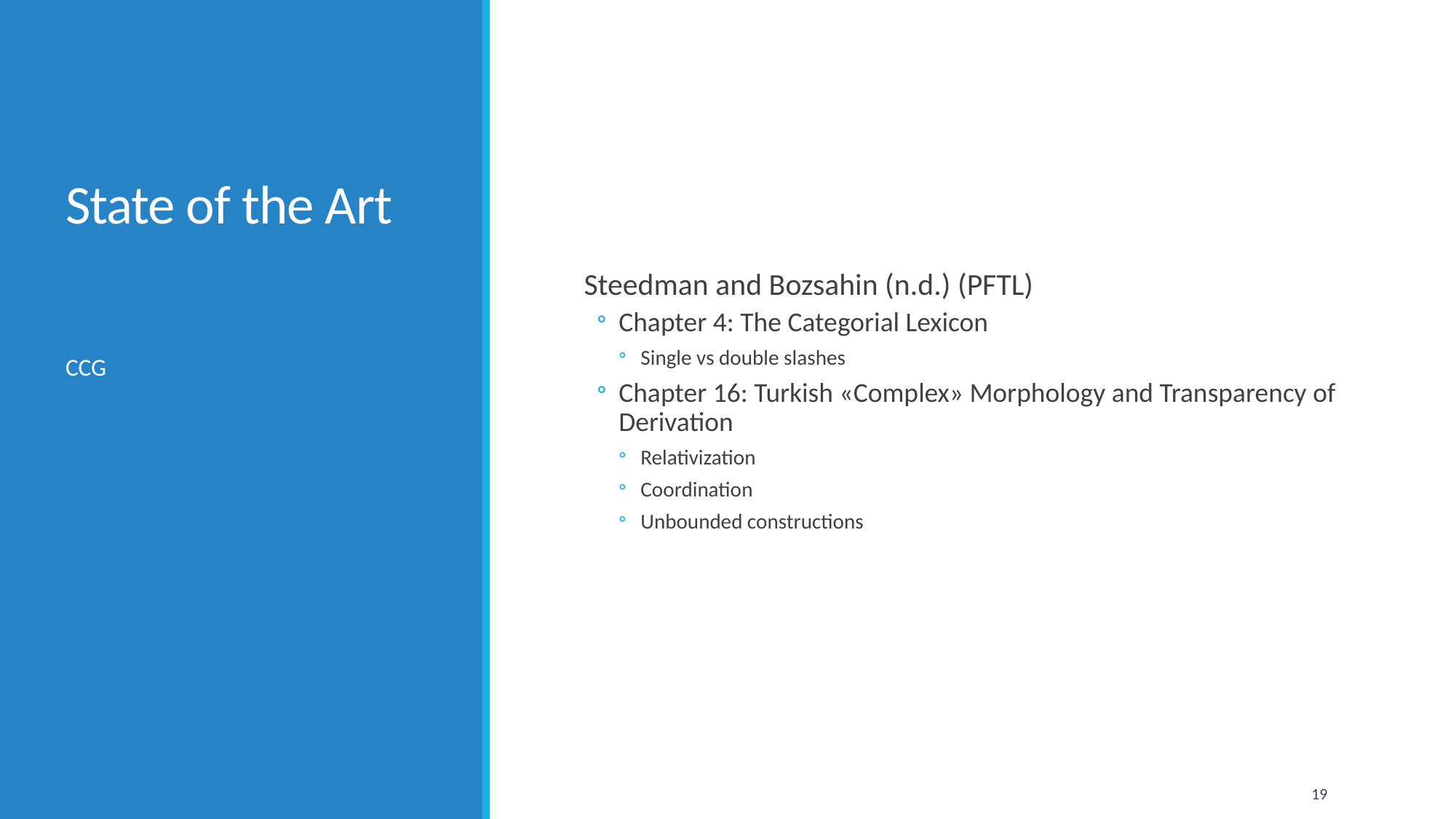

# State of the Art
Steedman and Bozsahin (n.d.) (PFTL)
Chapter 4: The Categorial Lexicon
Single vs double slashes
Chapter 16: Turkish «Complex» Morphology and Transparency of Derivation
Relativization
Coordination
Unbounded constructions
CCG
19